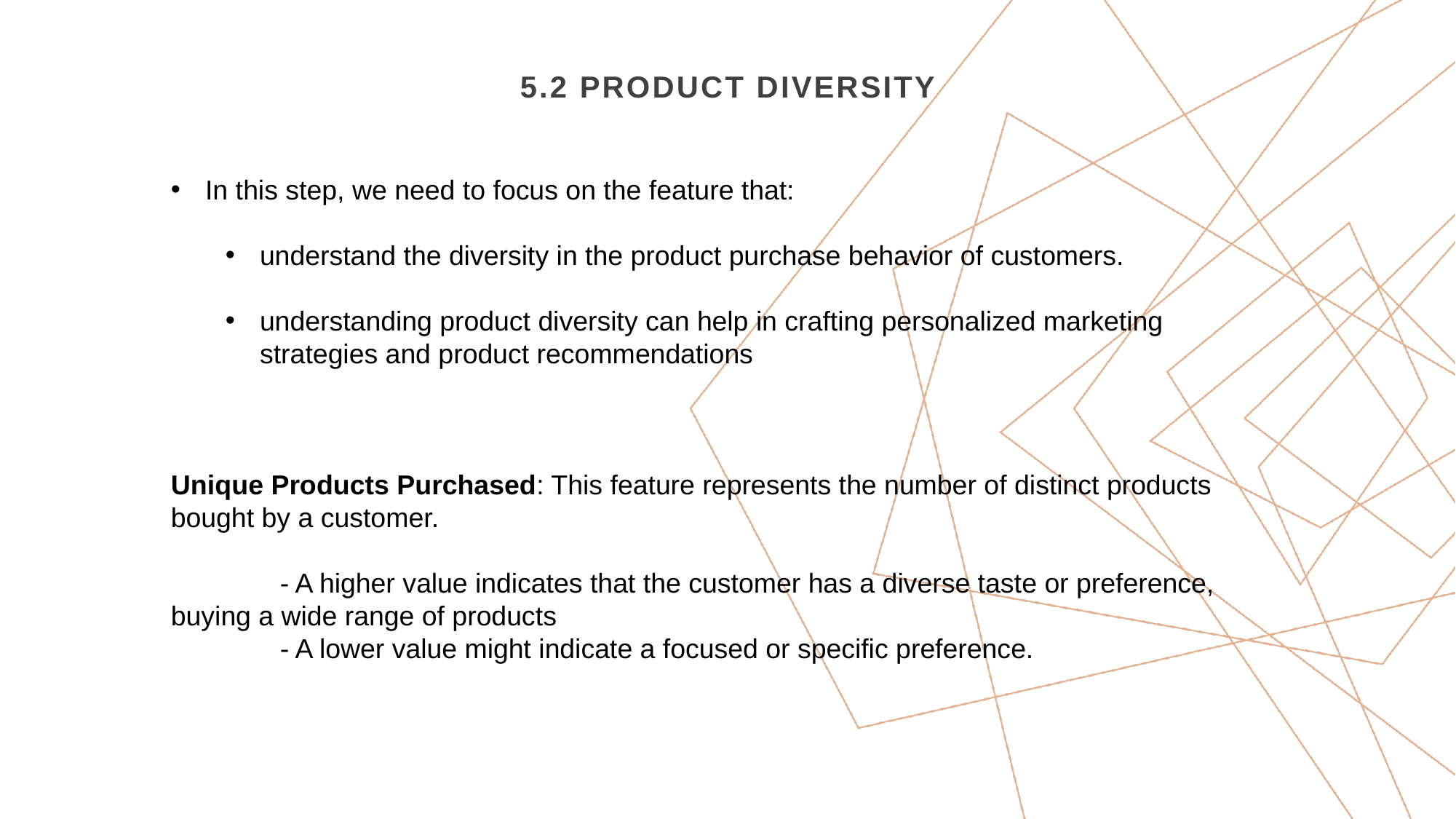

# 5.2 product diversity
In this step, we need to focus on the feature that:

understand the diversity in the product purchase behavior of customers.

understanding product diversity can help in crafting personalized marketing strategies and product recommendations

Unique Products Purchased: This feature represents the number of distinct products bought by a customer.

	- A higher value indicates that the customer has a diverse taste or preference, buying a wide range of products
	- A lower value might indicate a focused or specific preference.